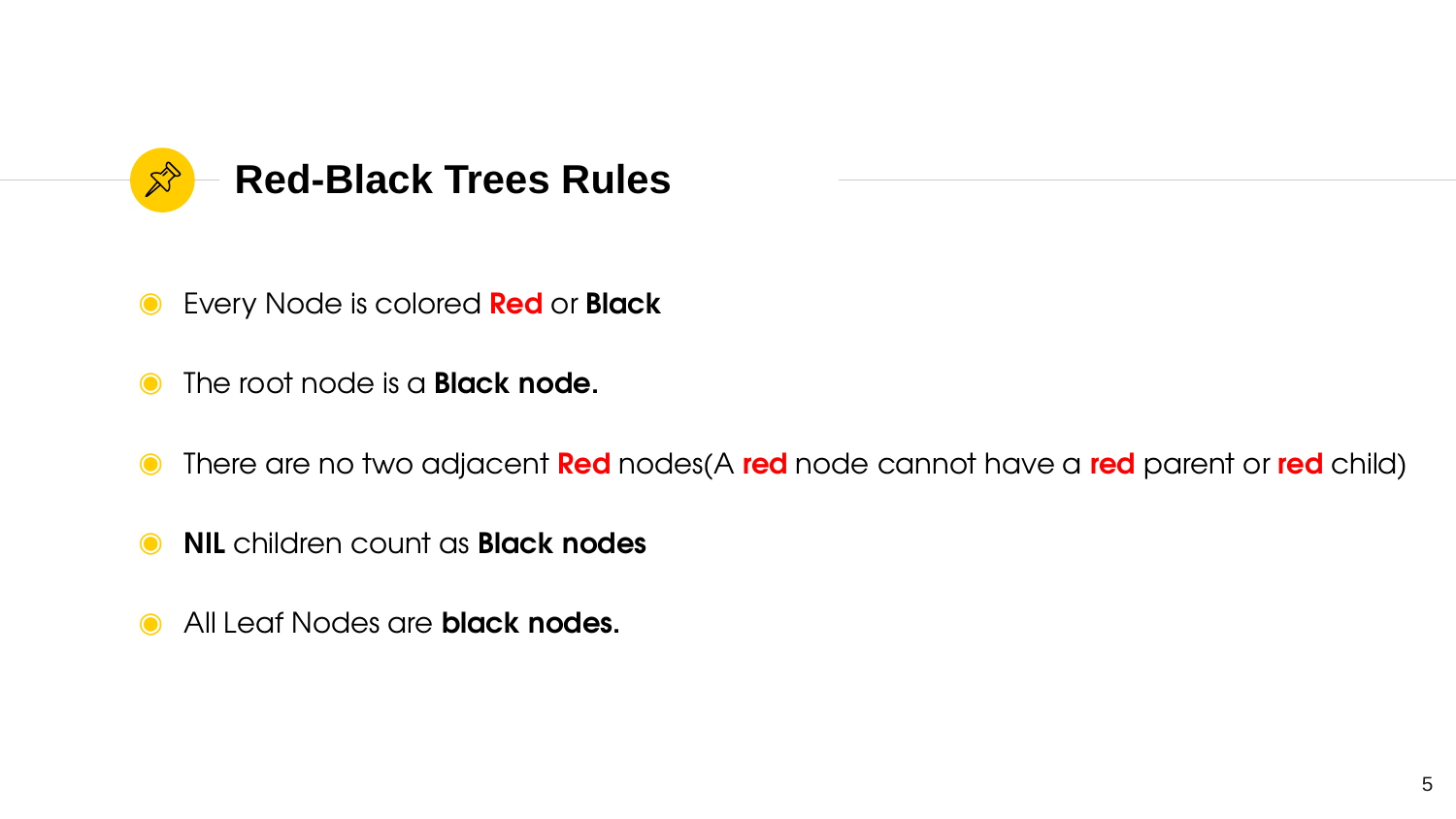

# Red-Black Trees Rules

Every Node is colored Red or Black
The root node is a Black node.
There are no two adjacent Red nodes(A red node cannot have a red parent or red child)
NIL children count as Black nodes
All Leaf Nodes are black nodes.
5